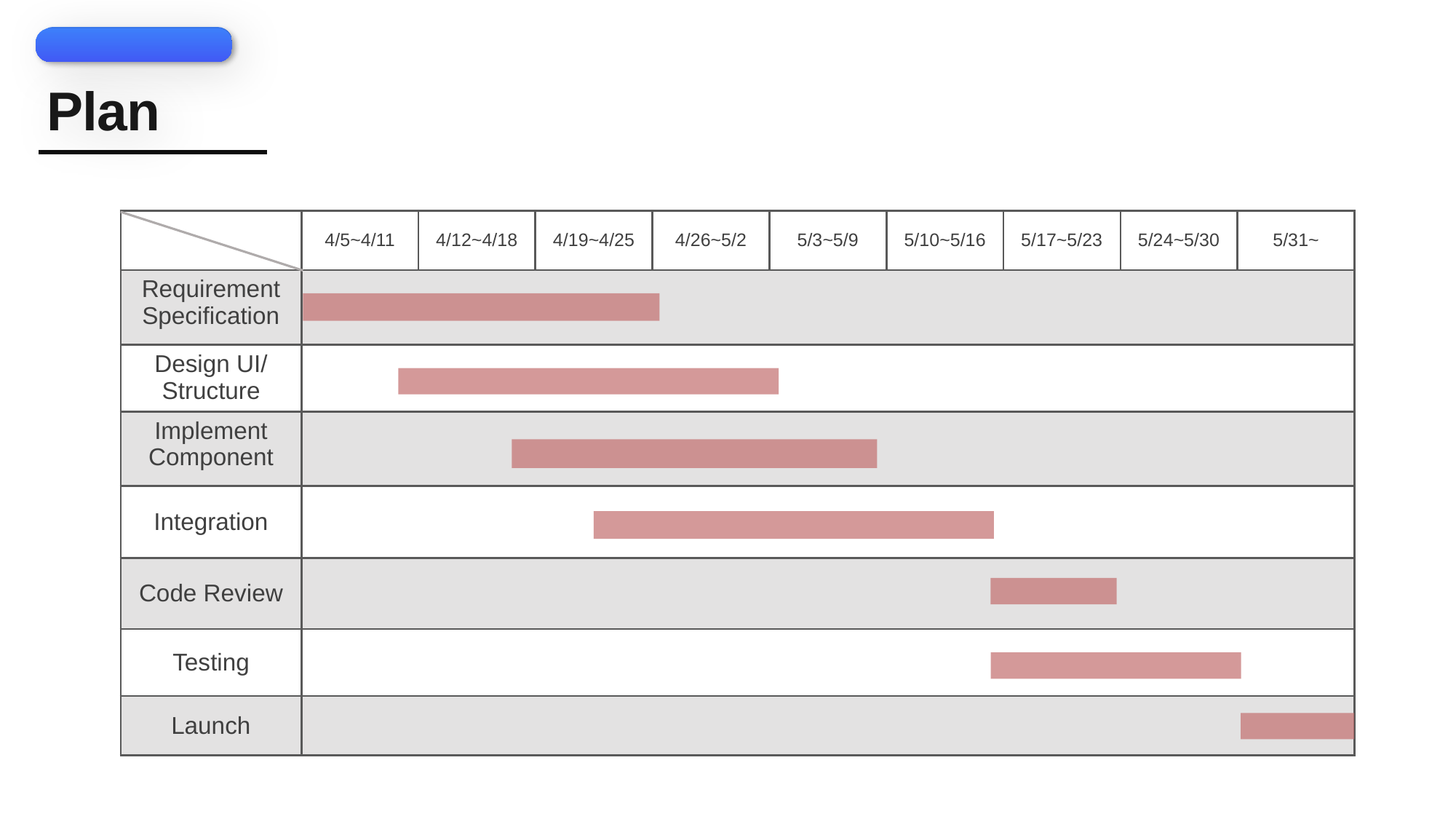

PREVIEW
TEAM&PLAN
Plan
|  | 4/5~4/11 | 4/12~4/18 | 4/19~4/25 | 4/26~5/2 | 5/3~5/9 | 5/10~5/16 | 5/17~5/23 | 5/24~5/30 | 5/31~ |
| --- | --- | --- | --- | --- | --- | --- | --- | --- | --- |
| Requirement Specification |  |  |  |  |  |  |  |  |  |
| Design UI/Structure |  |  |  |  |  |  |  |  |  |
| Implement Component |  |  |  |  |  |  |  |  |  |
| Integration |  |  |  |  |  |  |  |  |  |
| Code Review |  |  |  |  |  |  |  |  |  |
| Testing |  |  |  |  |  |  |  |  |  |
| Launch |  |  |  |  |  |  |  |  |  |